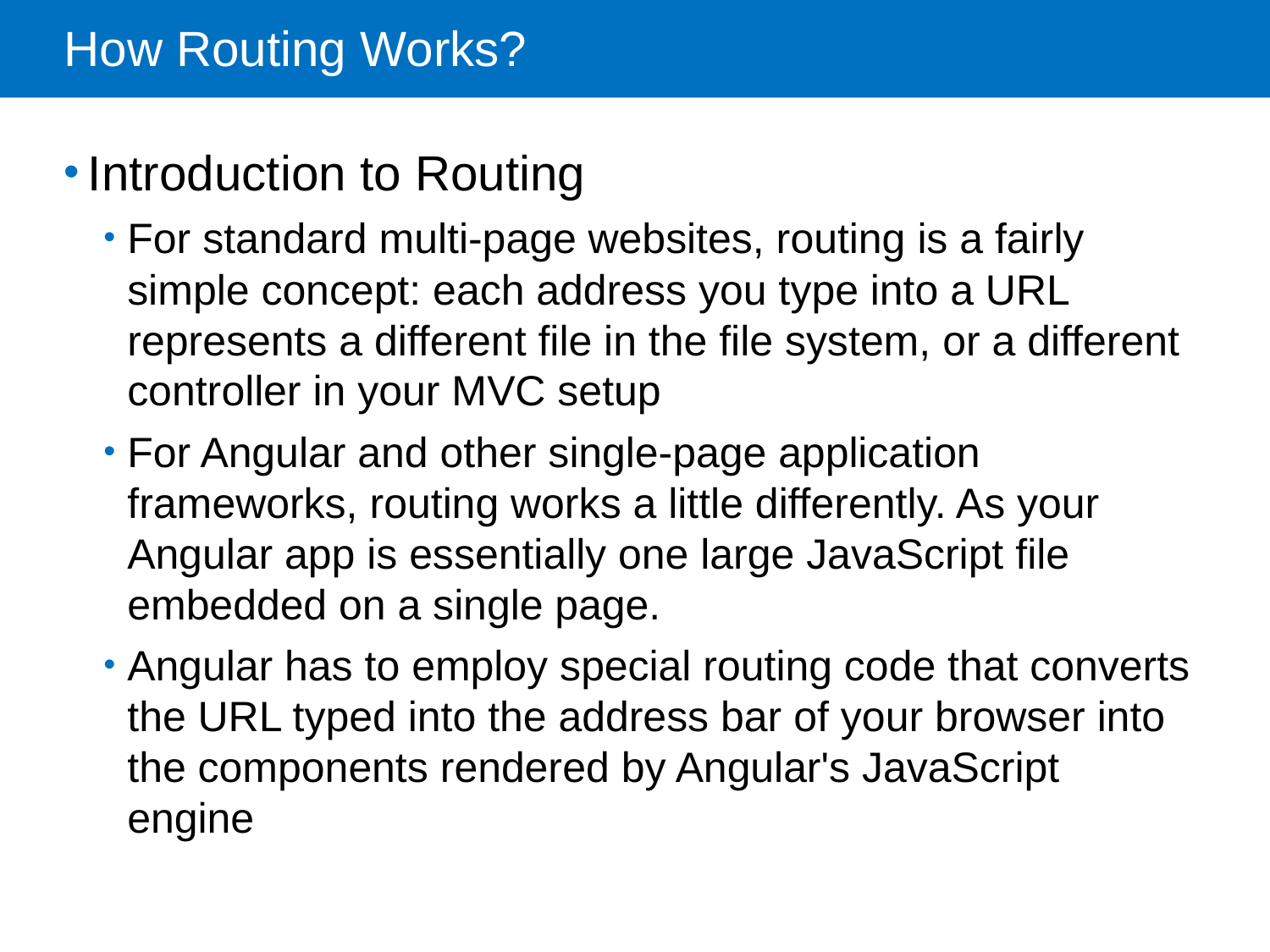

# How Routing Works?
Introduction to Routing
For standard multi-page websites, routing is a fairly simple concept: each address you type into a URL represents a different file in the file system, or a different controller in your MVC setup
For Angular and other single-page application frameworks, routing works a little differently. As your Angular app is essentially one large JavaScript file embedded on a single page.
Angular has to employ special routing code that converts the URL typed into the address bar of your browser into the components rendered by Angular's JavaScript engine